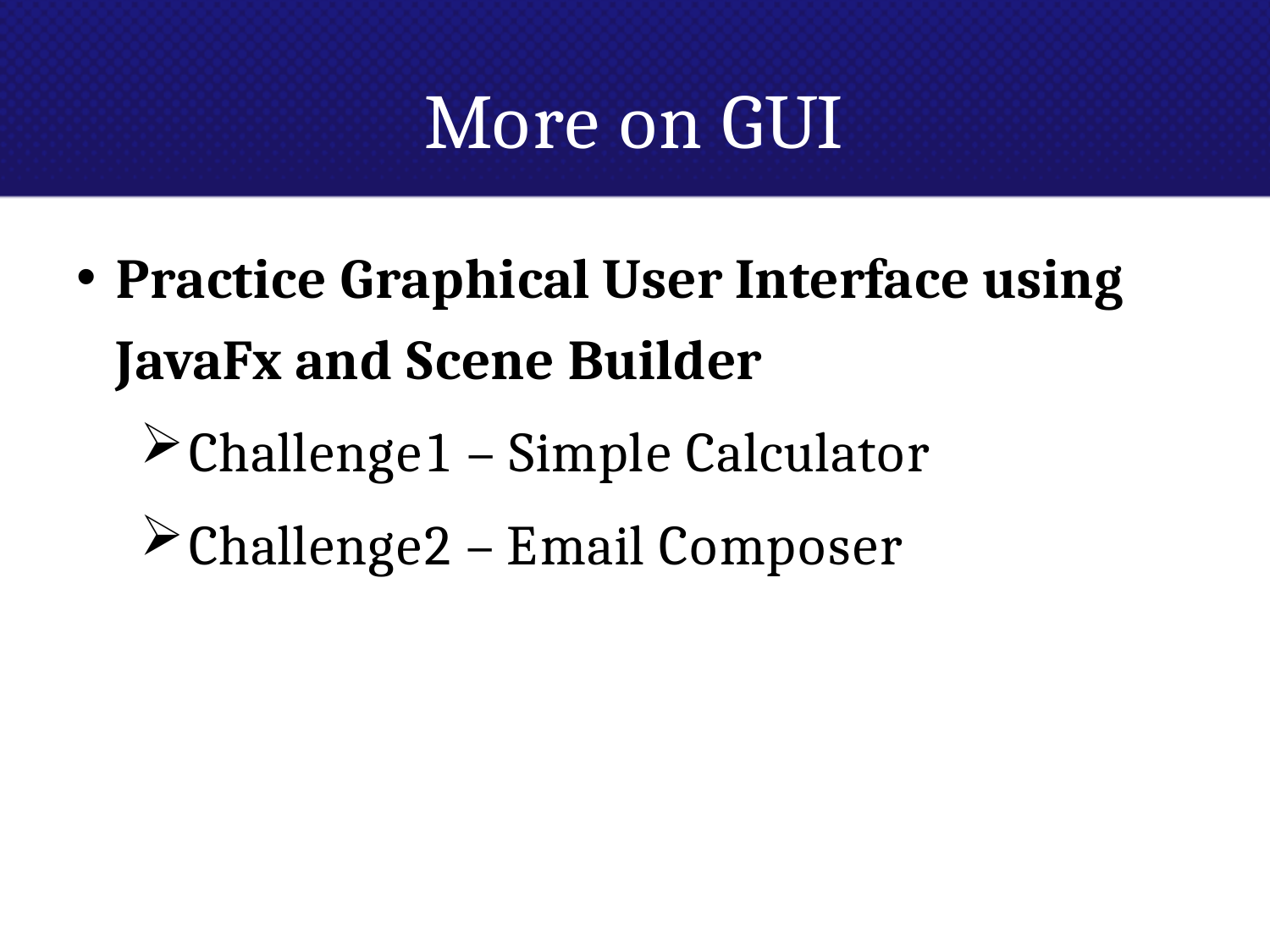

# More on GUI
Practice Graphical User Interface using JavaFx and Scene Builder
Challenge1 – Simple Calculator
Challenge2 – Email Composer